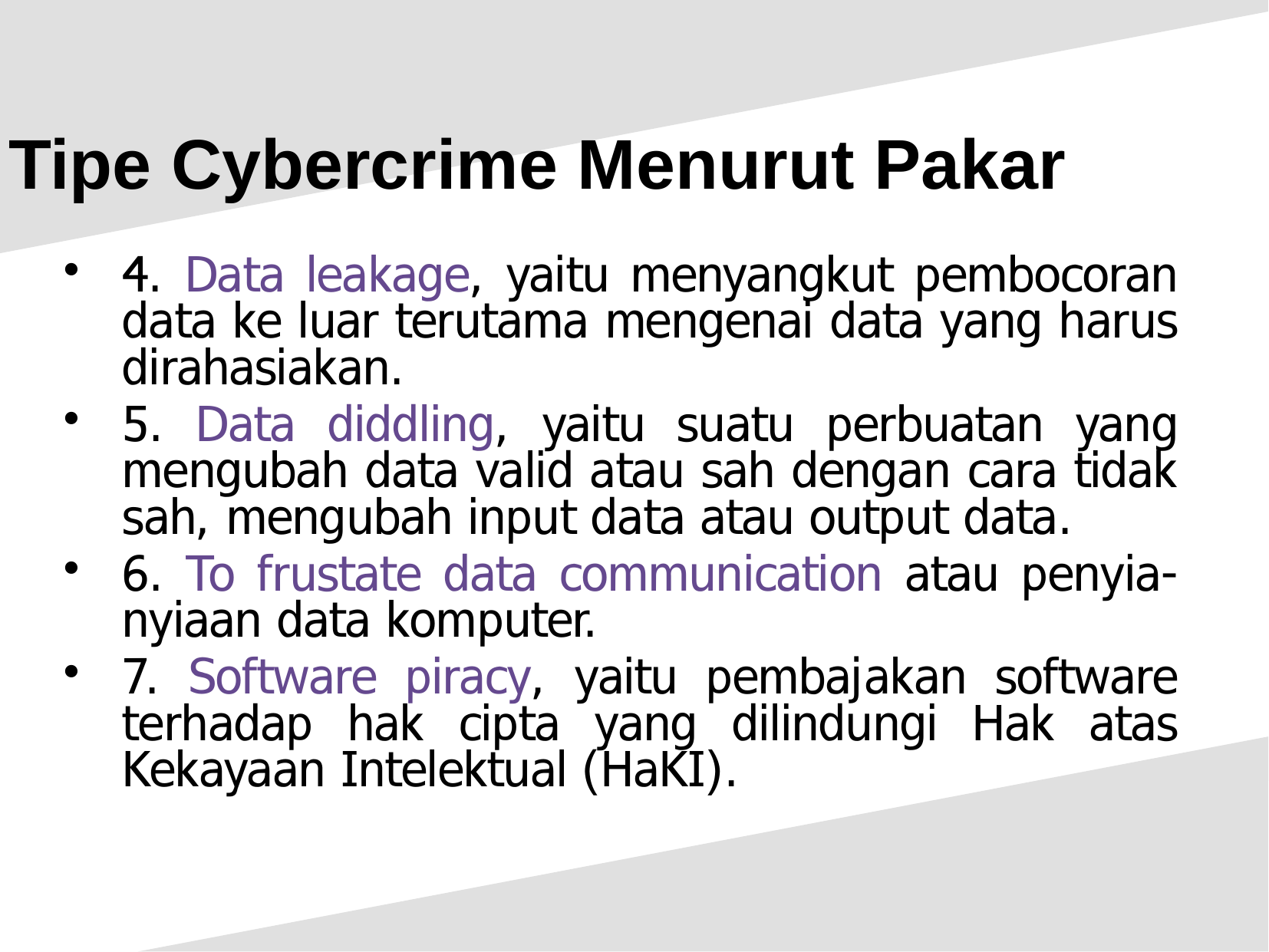

Tipe Cybercrime Menurut Pakar
4. Data leakage, yaitu menyangkut pembocoran data ke luar terutama mengenai data yang harus dirahasiakan.
5. Data diddling, yaitu suatu perbuatan yang mengubah data valid atau sah dengan cara tidak sah, mengubah input data atau output data.
6. To frustate data communication atau penyia-nyiaan data komputer.
7. Software piracy, yaitu pembajakan software terhadap hak cipta yang dilindungi Hak atas Kekayaan Intelektual (HaKI).